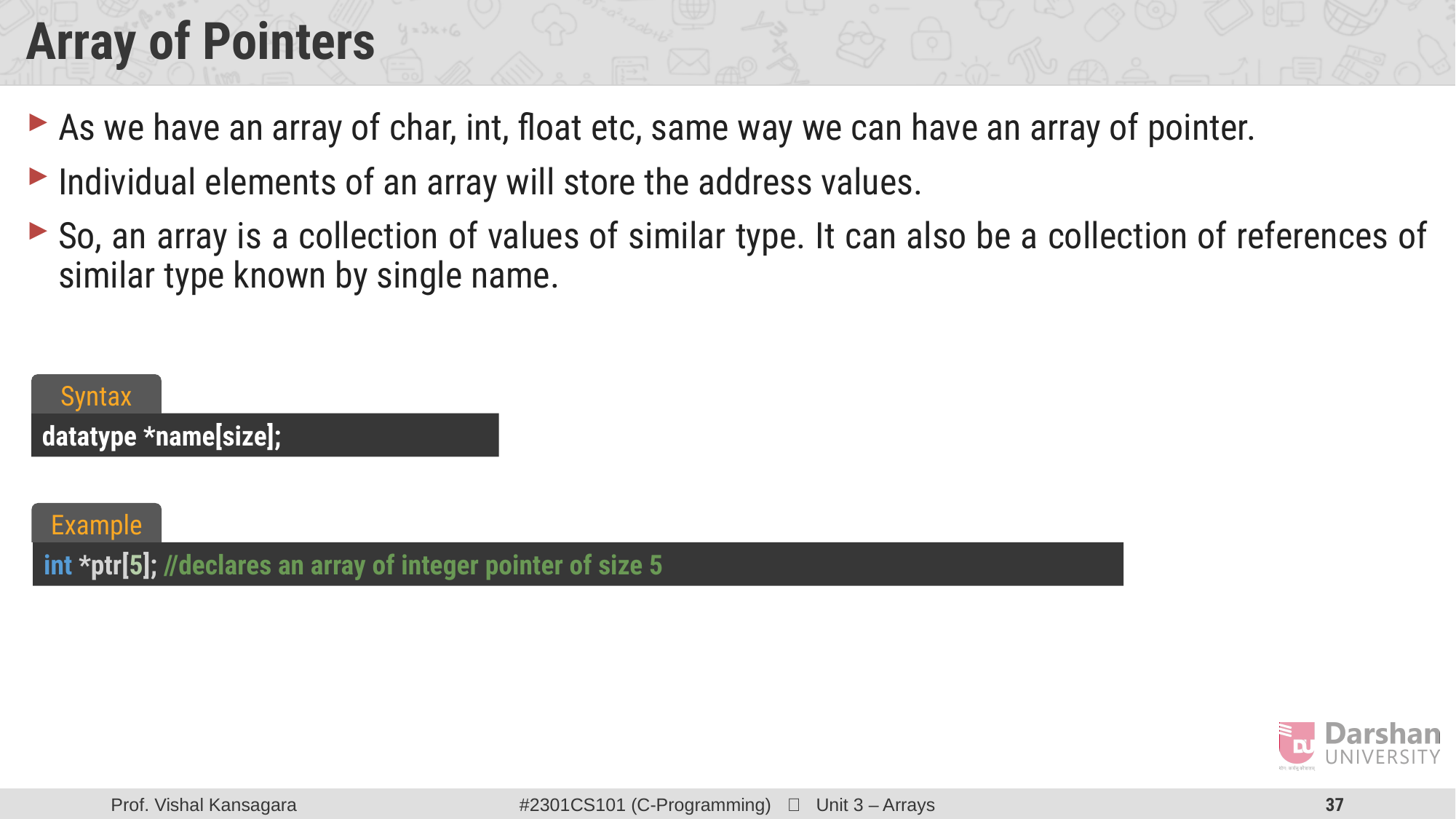

# Array of Pointers
As we have an array of char, int, float etc, same way we can have an array of pointer.
Individual elements of an array will store the address values.
So, an array is a collection of values of similar type. It can also be a collection of references of similar type known by single name.

Syntax
datatype *name[size];
Example
int *ptr[5]; //declares an array of integer pointer of size 5